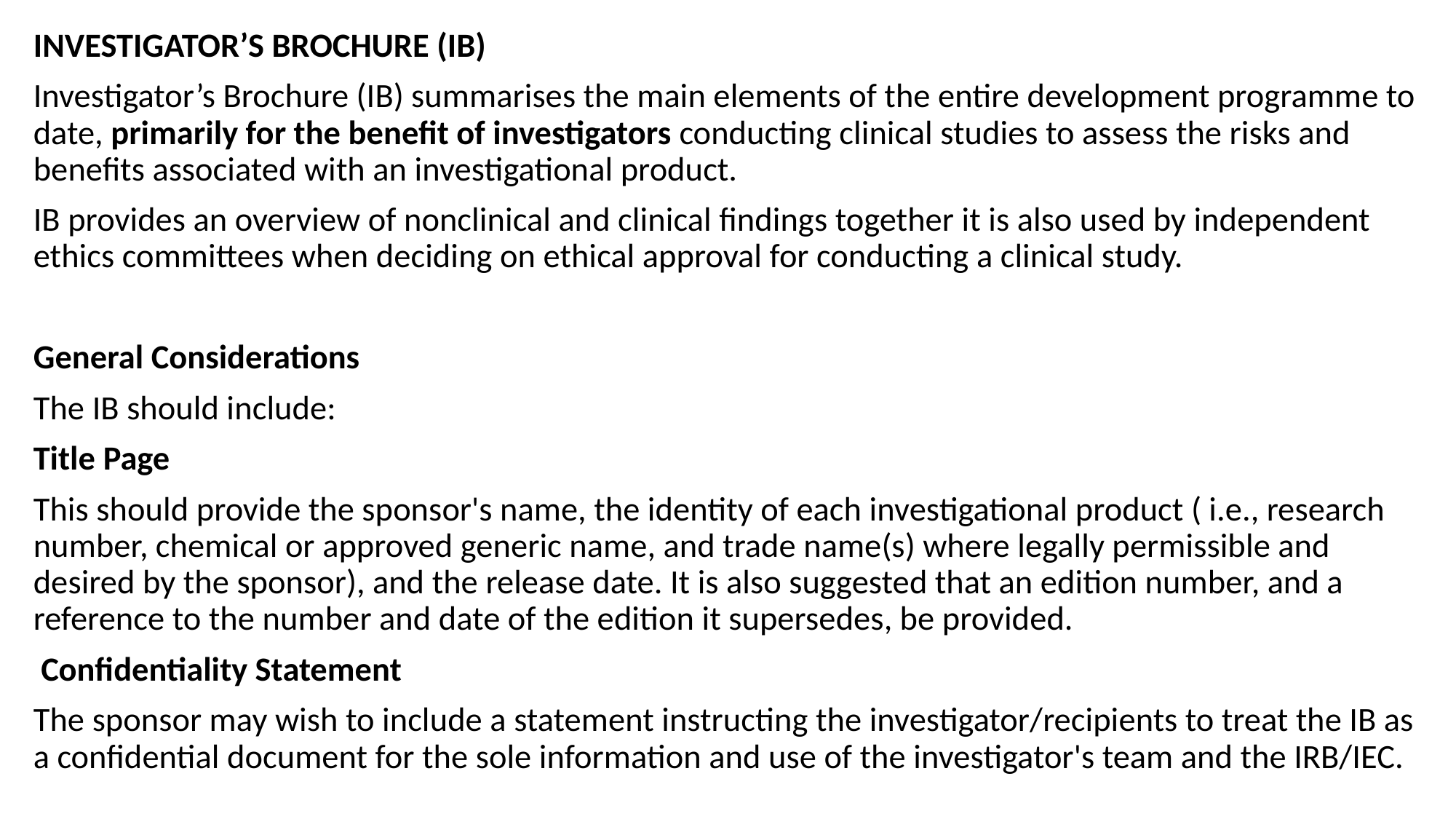

INVESTIGATOR’S BROCHURE (IB)
Investigator’s Brochure (IB) summarises the main elements of the entire development programme to date, primarily for the benefit of investigators conducting clinical studies to assess the risks and benefits associated with an investigational product.
IB provides an overview of nonclinical and clinical findings together it is also used by independent ethics committees when deciding on ethical approval for conducting a clinical study.

General Considerations
The IB should include:
Title Page
This should provide the sponsor's name, the identity of each investigational product ( i.e., research number, chemical or approved generic name, and trade name(s) where legally permissible and desired by the sponsor), and the release date. It is also suggested that an edition number, and a reference to the number and date of the edition it supersedes, be provided.
 Confidentiality Statement
The sponsor may wish to include a statement instructing the investigator/recipients to treat the IB as a confidential document for the sole information and use of the investigator's team and the IRB/IEC.